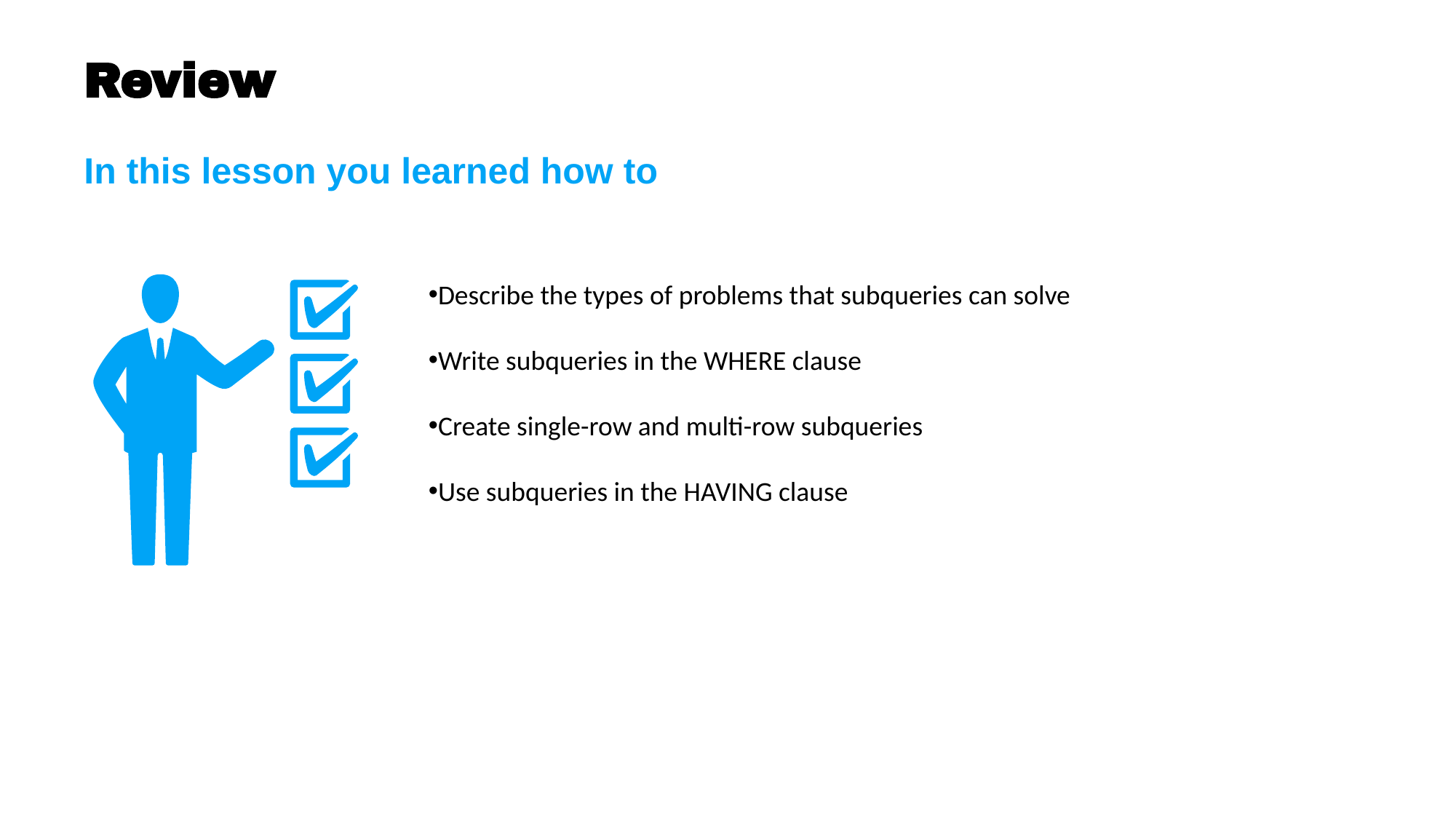

# Review
In this lesson you learned how to
Describe the types of problems that subqueries can solve

Write subqueries in the WHERE clause

Create single-row and multi-row subqueries

Use subqueries in the HAVING clause